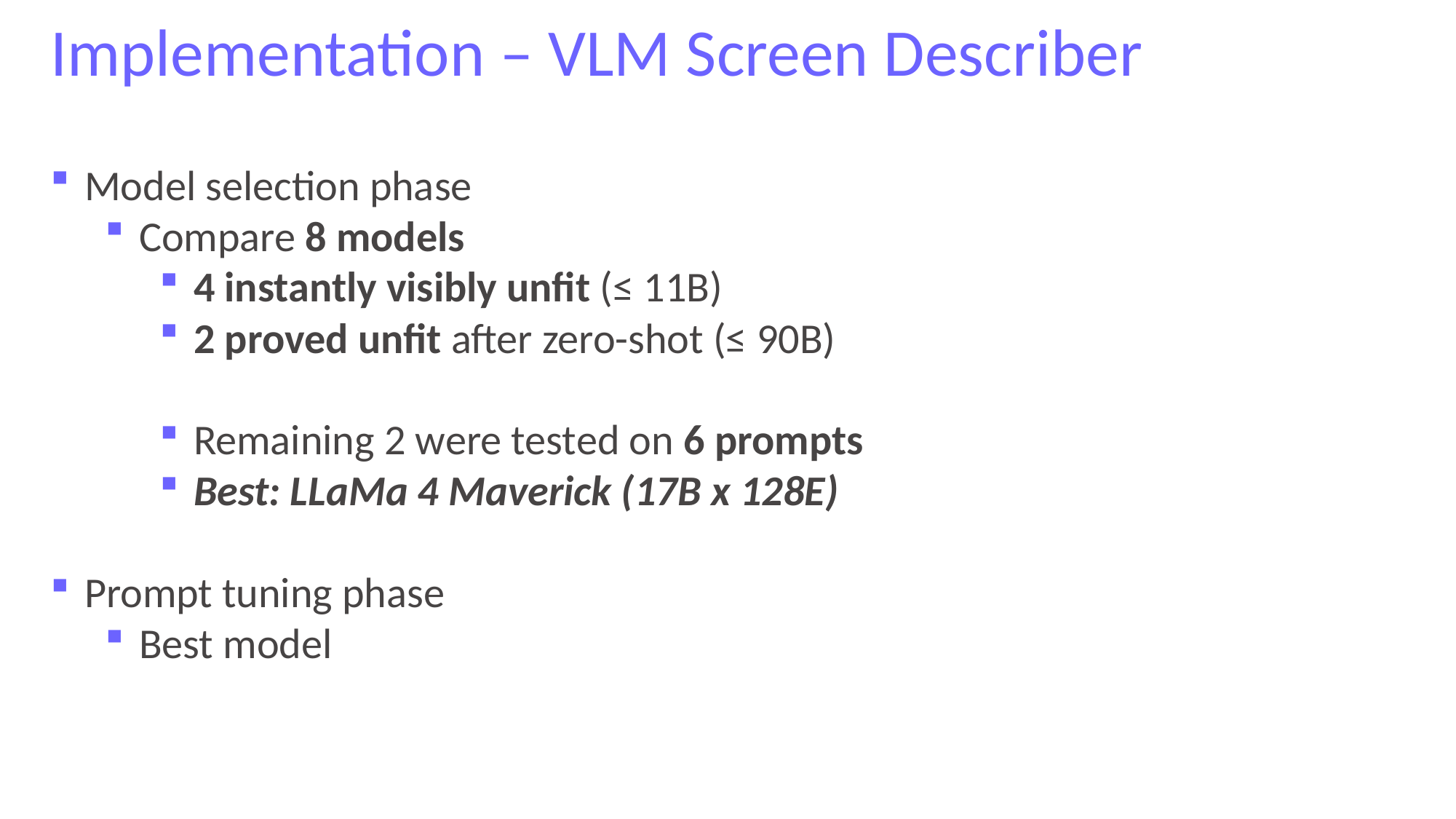

# Implementation – VLM Screen Describer
Model selection phase
Compare 8 models
4 instantly visibly unfit (≤ 11B)
2 proved unfit after zero-shot (≤ 90B)

Remaining 2 were tested on 6 prompts
Best: LLaMa 4 Maverick (17B x 128E)

Prompt tuning phase
Best model